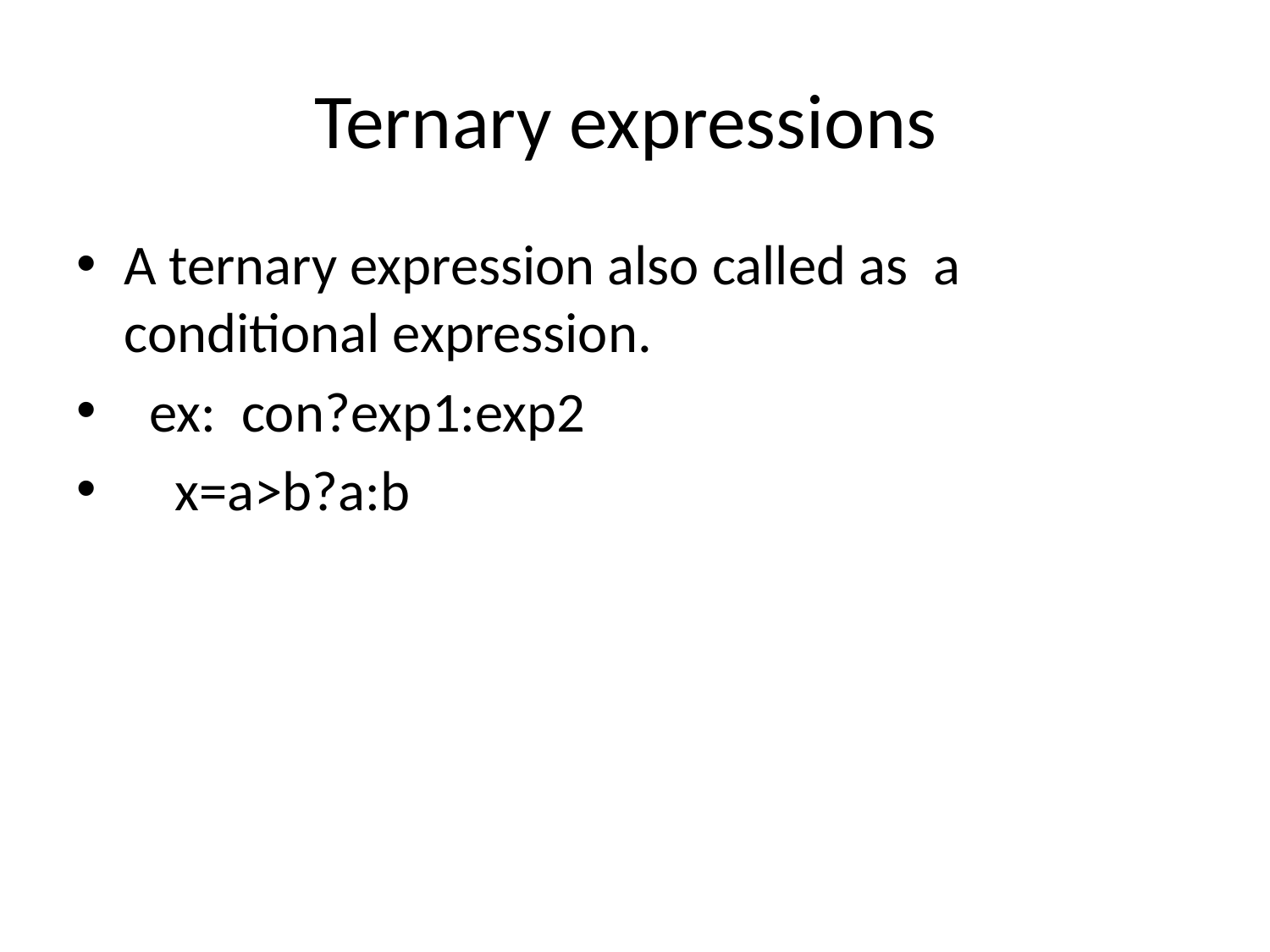

# Ternary expressions
A ternary expression also called as  a conditional expression.
  ex:  con?exp1:exp2
    x=a>b?a:b